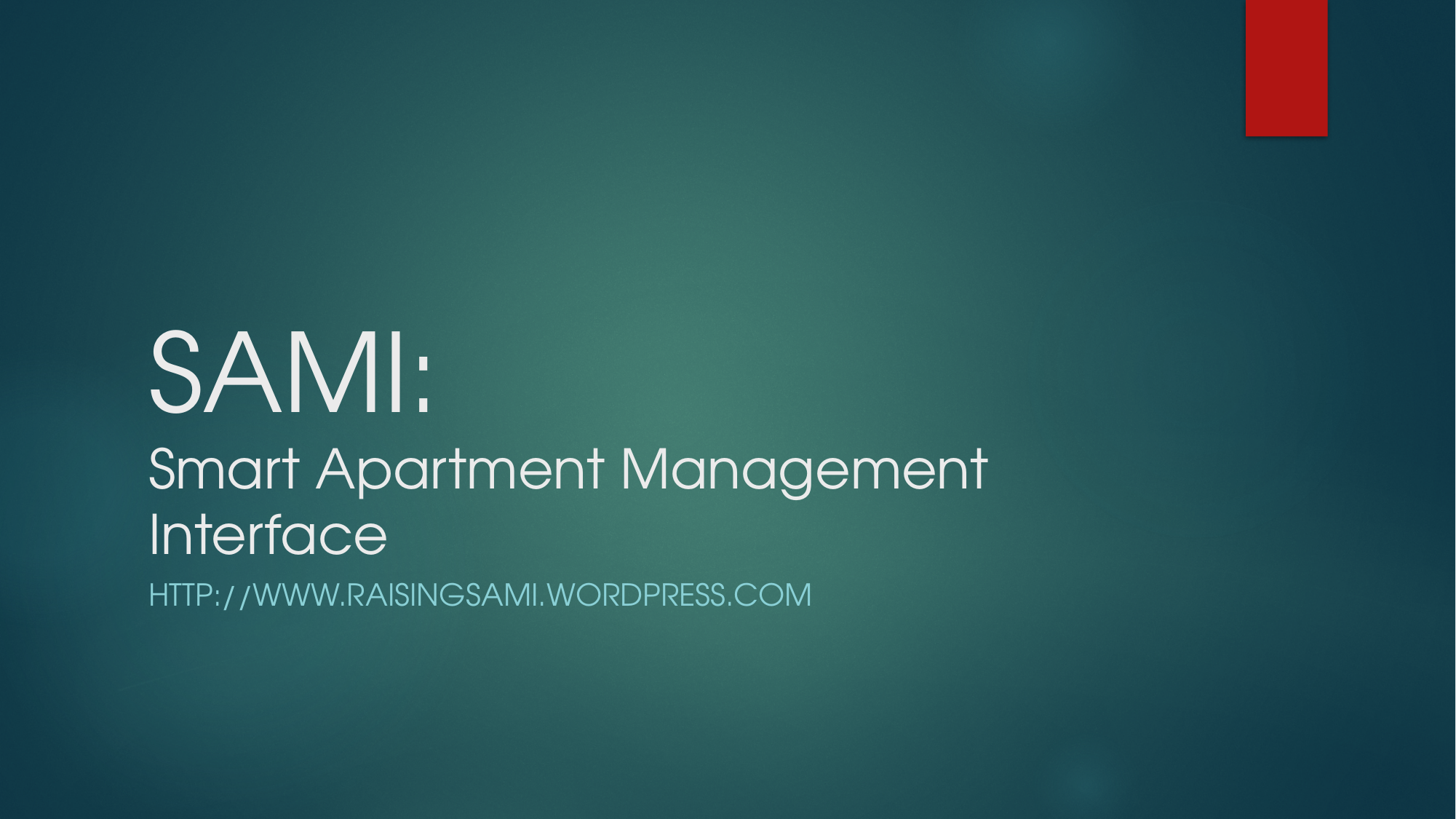

# SAMI: Smart Apartment Management Interface
http://www.raisingsami.wordpress.com